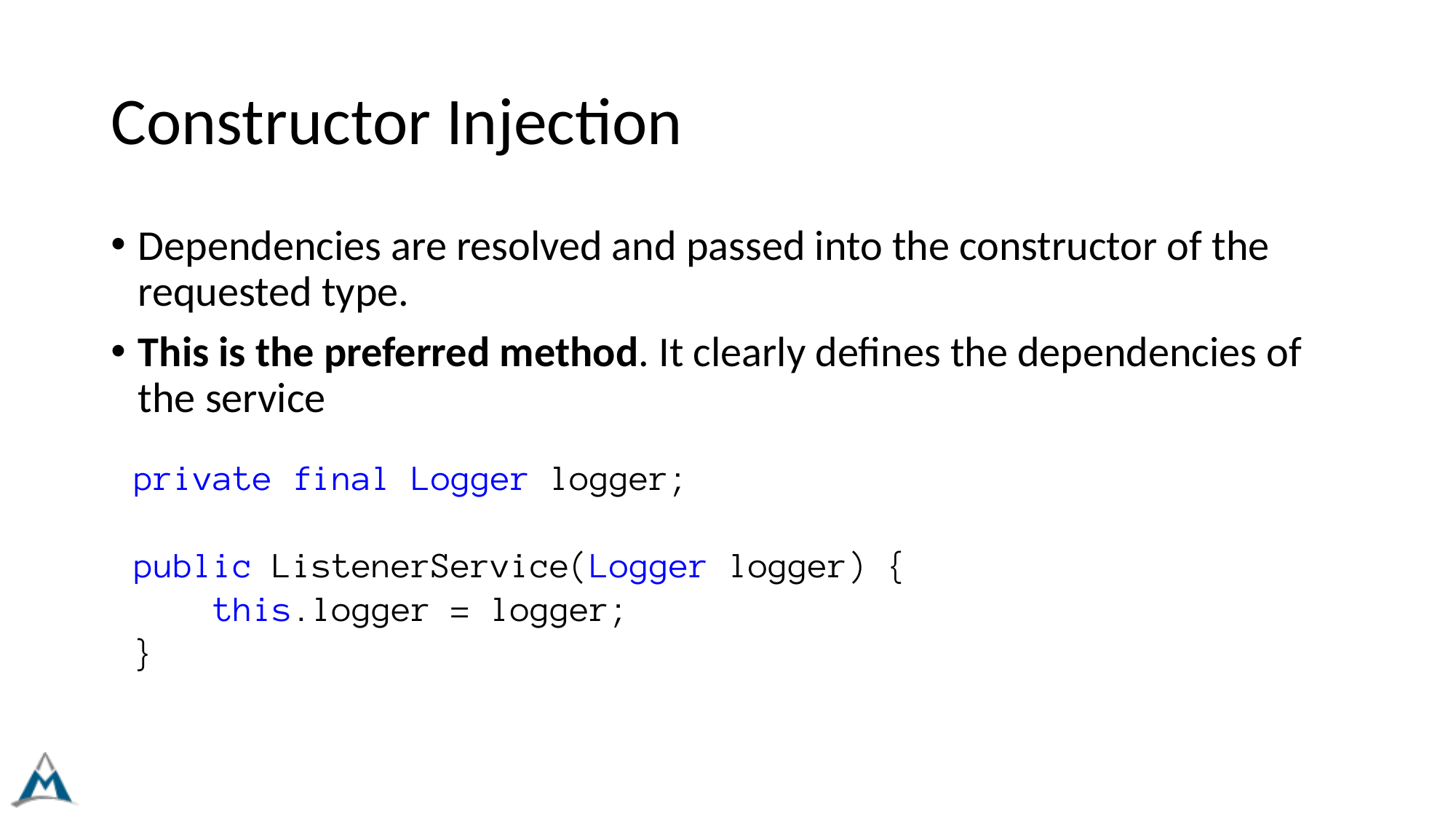

# Constructor Injection
Dependencies are resolved and passed into the constructor of the requested type.
This is the preferred method. It clearly defines the dependencies of the service
private final Logger logger;
public ListenerService(Logger logger) {
    this.logger = logger;
}